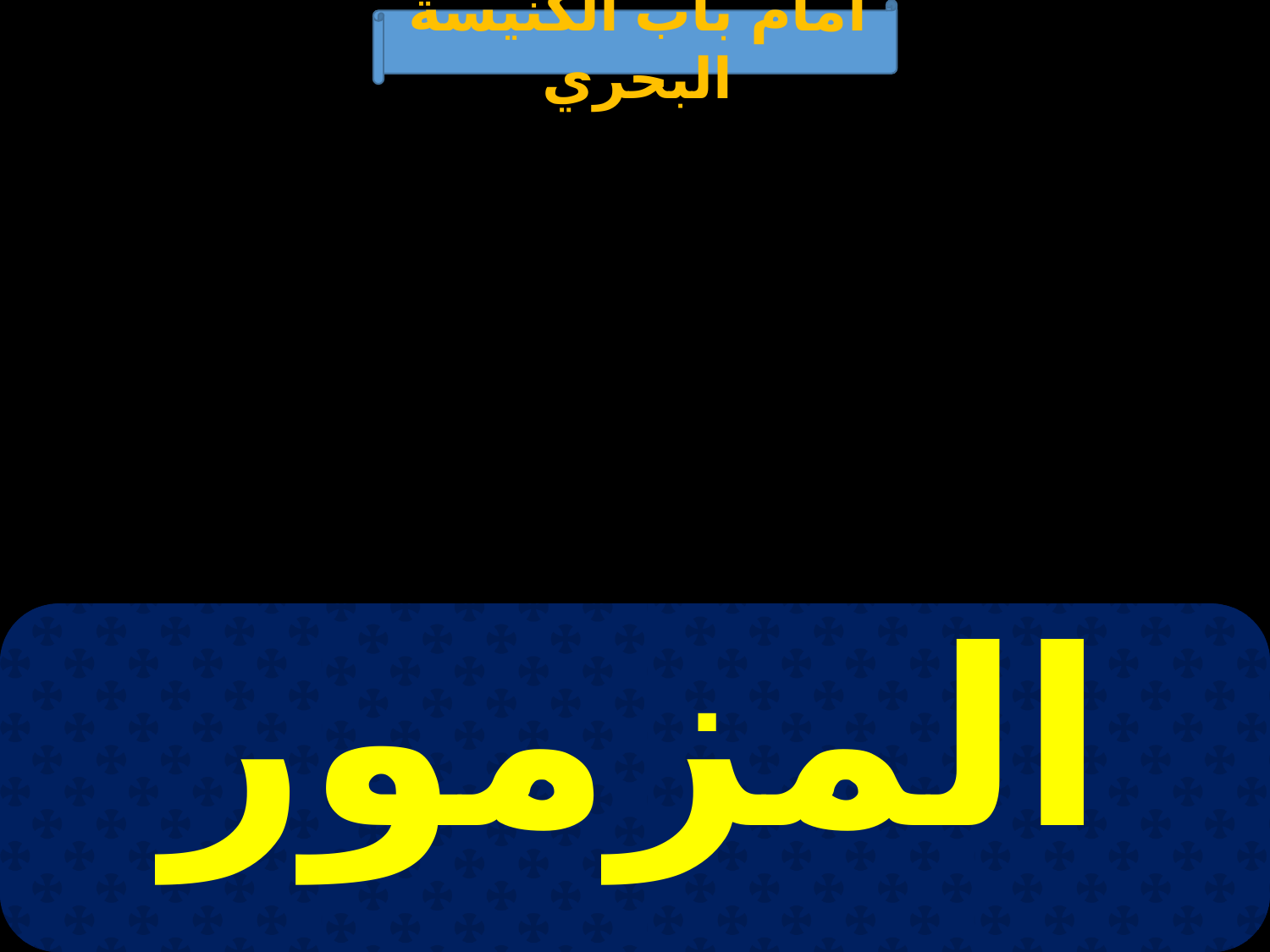

أمام باب الكنيسة البحري
| المزمور |
| --- |